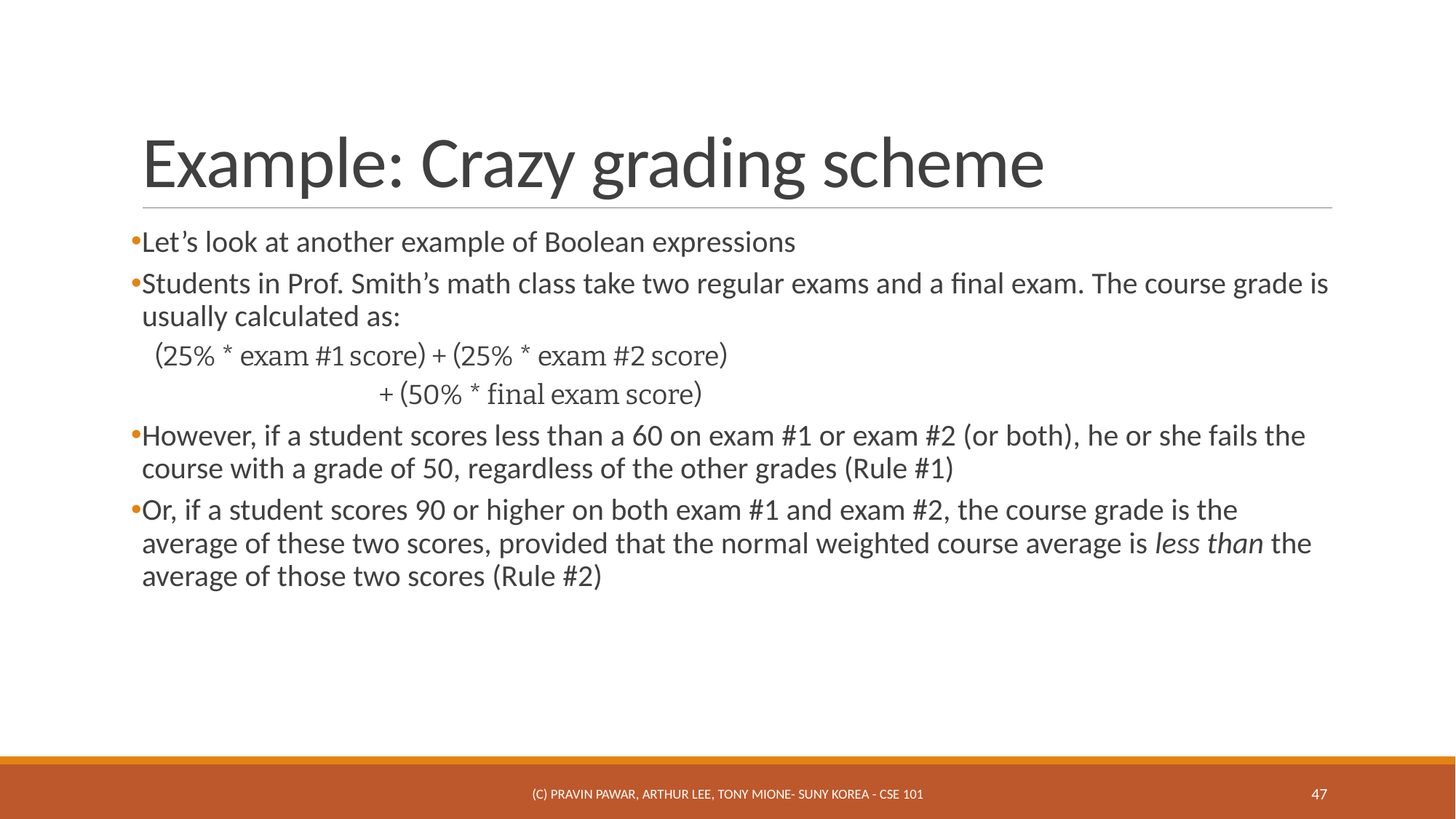

# Example: Crazy grading scheme
Let’s look at another example of Boolean expressions
Students in Prof. Smith’s math class take two regular exams and a final exam. The course grade is usually calculated as:
(25% * exam #1 score) + (25% * exam #2 score)
                                         + (50% * final exam score)
However, if a student scores less than a 60 on exam #1 or exam #2 (or both), he or she fails the course with a grade of 50, regardless of the other grades (Rule #1)
Or, if a student scores 90 or higher on both exam #1 and exam #2, the course grade is the average of these two scores, provided that the normal weighted course average is less than the average of those two scores (Rule #2)

(c) Pravin Pawar, Arthur Lee, Tony Mione- SUNY Korea - CSE 101
47